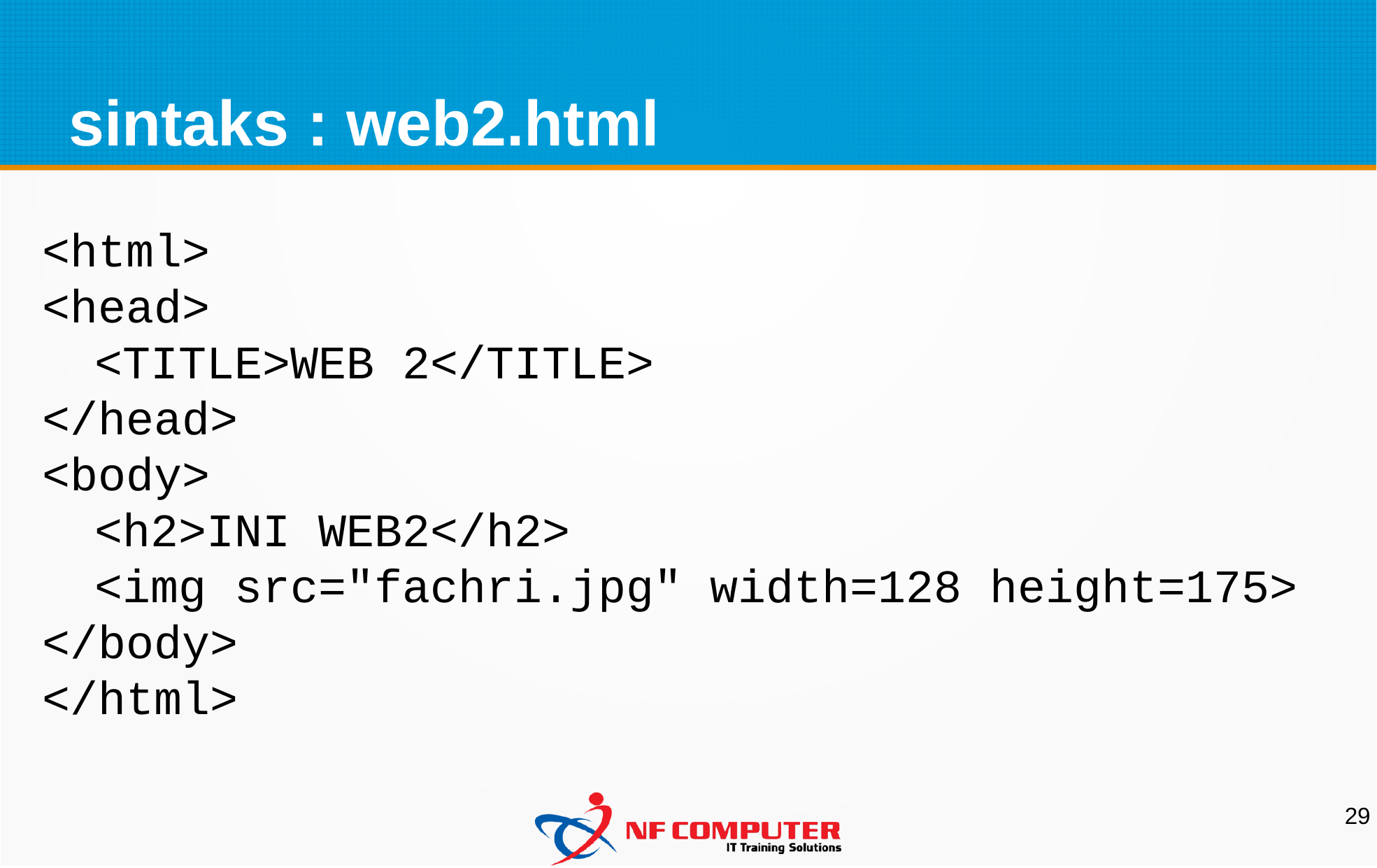

sintaks : web2.html
<html>
<head>
<TITLE>WEB 2</TITLE>
</head>
<body>
<h2>INI WEB2</h2>
<img src="fachri.jpg" width=128 height=175>
</body>
</html>
29